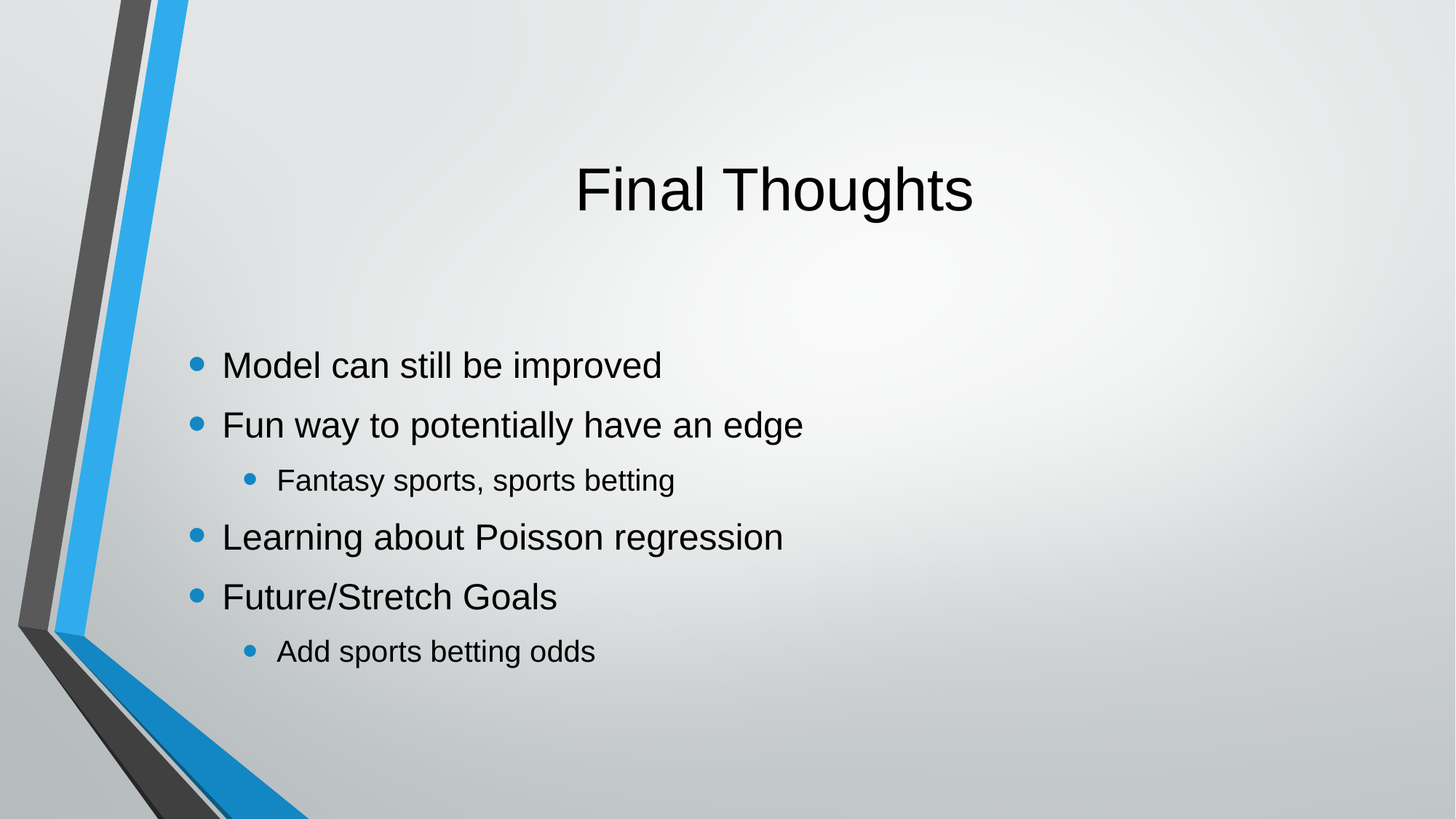

# Final Thoughts
Model can still be improved
Fun way to potentially have an edge
Fantasy sports, sports betting
Learning about Poisson regression
Future/Stretch Goals
Add sports betting odds